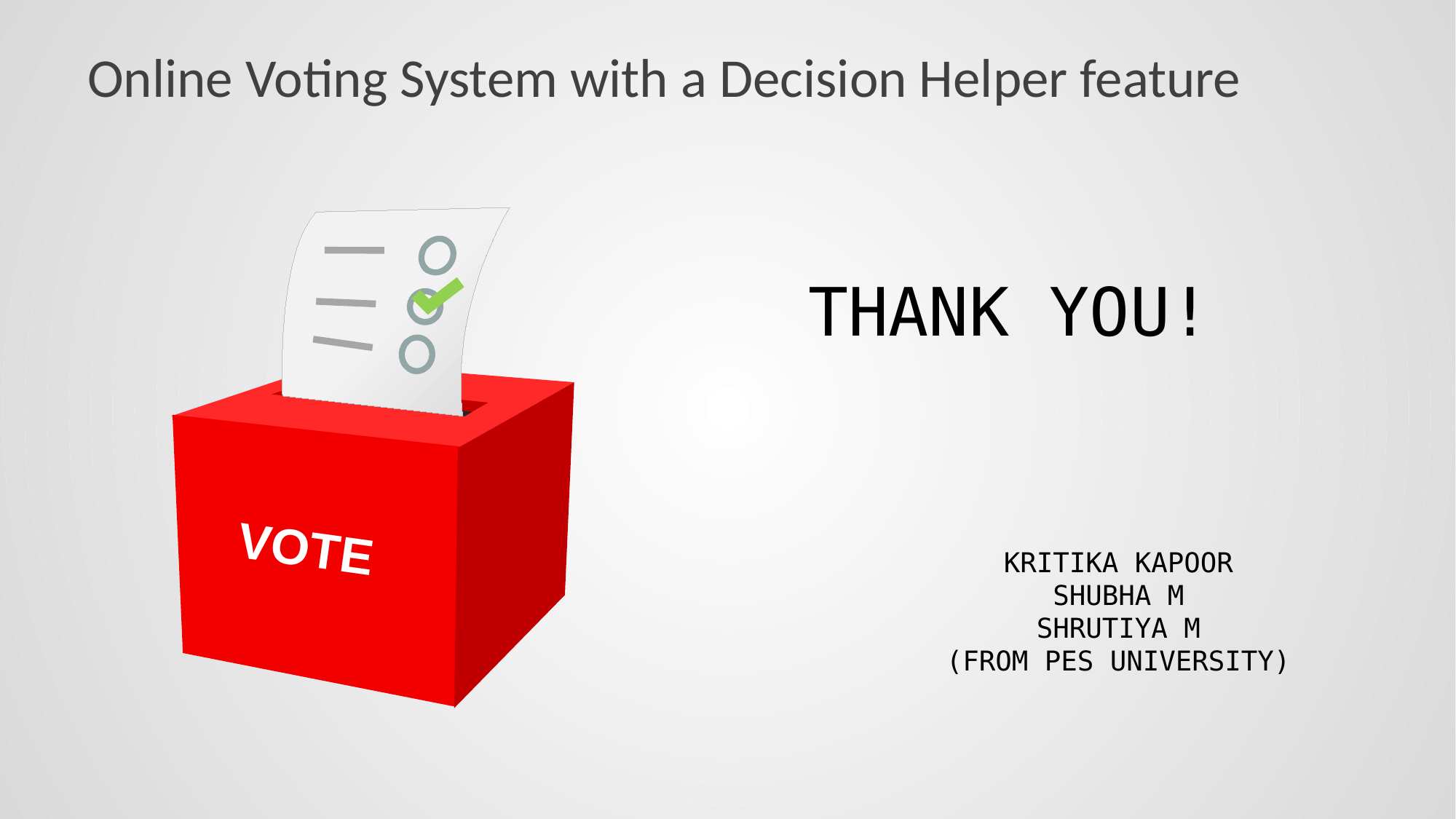

# Online Voting System with a Decision Helper feature

THANK YOU!

KRITIKA KAPOOR
SHUBHA M
SHRUTIYA M
(FROM PES UNIVERSITY)

VOTE